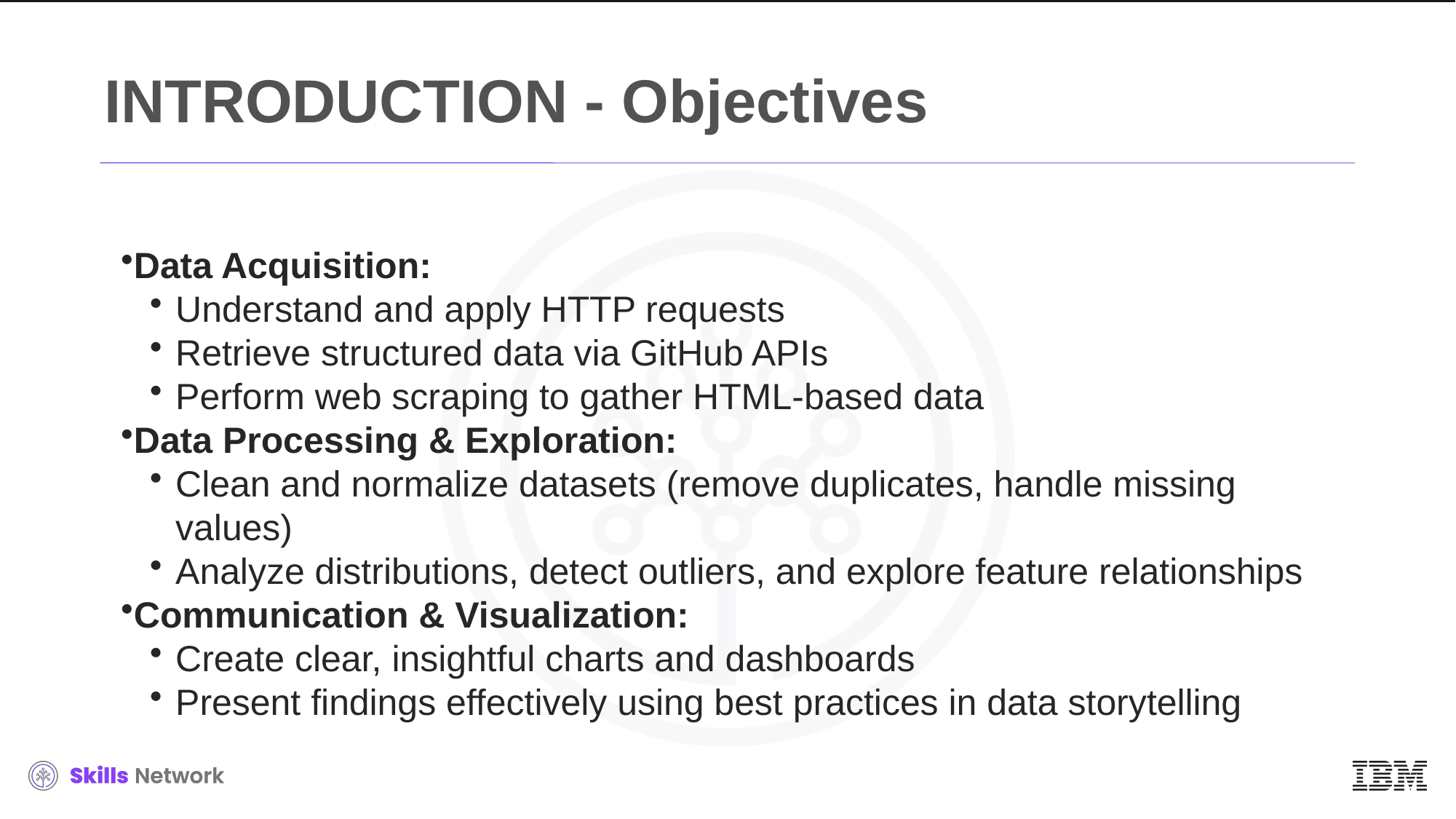

# INTRODUCTION - Objectives

Data Acquisition:
Understand and apply HTTP requests
Retrieve structured data via GitHub APIs
Perform web scraping to gather HTML-based data
Data Processing & Exploration:
Clean and normalize datasets (remove duplicates, handle missing values)
Analyze distributions, detect outliers, and explore feature relationships
Communication & Visualization:
Create clear, insightful charts and dashboards
Present findings effectively using best practices in data storytelling